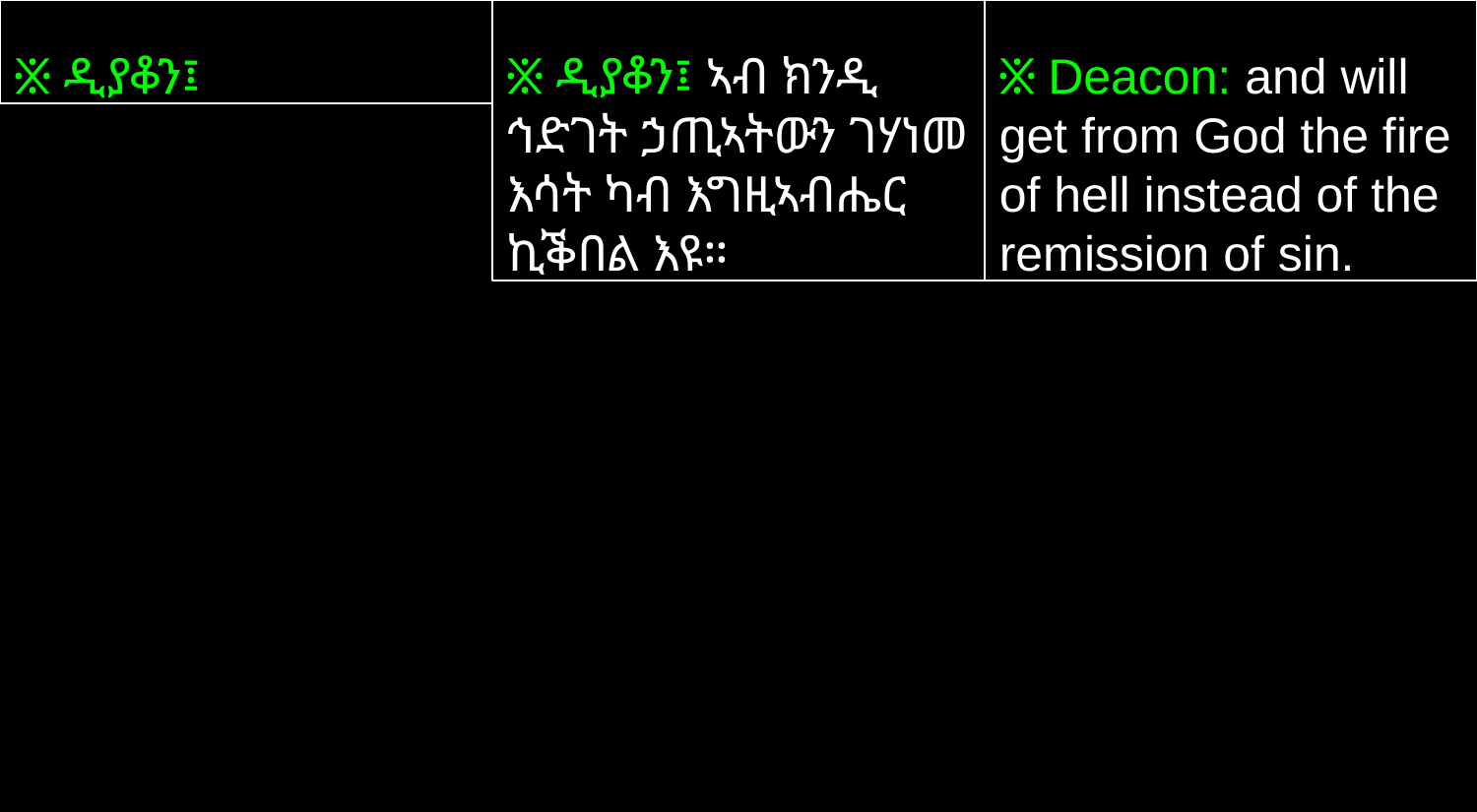

፠ ዲያቆን፤

፠ ዲያቆን፤ ኣብ ክንዲ ኅድገት ኃጢኣትውን ገሃነመ እሳት ካብ እግዚኣብሔር ኪቕበል እዩ።

፠ Deacon: and will get from God the fire of hell instead of the remission of sin.